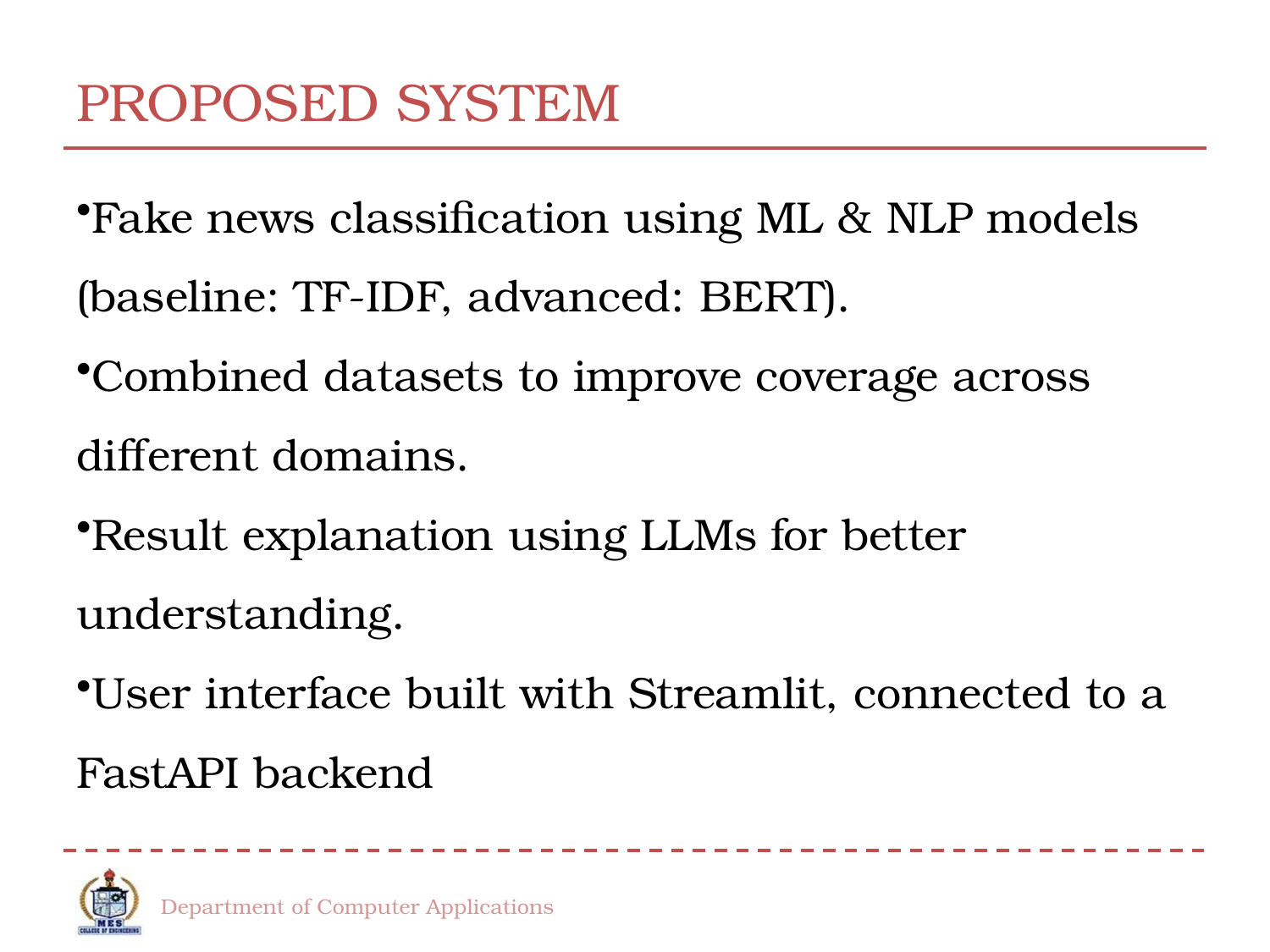

# PROPOSED SYSTEM
Fake news classification using ML & NLP models (baseline: TF-IDF, advanced: BERT).
Combined datasets to improve coverage across different domains.
Result explanation using LLMs for better understanding.
User interface built with Streamlit, connected to a FastAPI backend
Department of Computer Applications

8